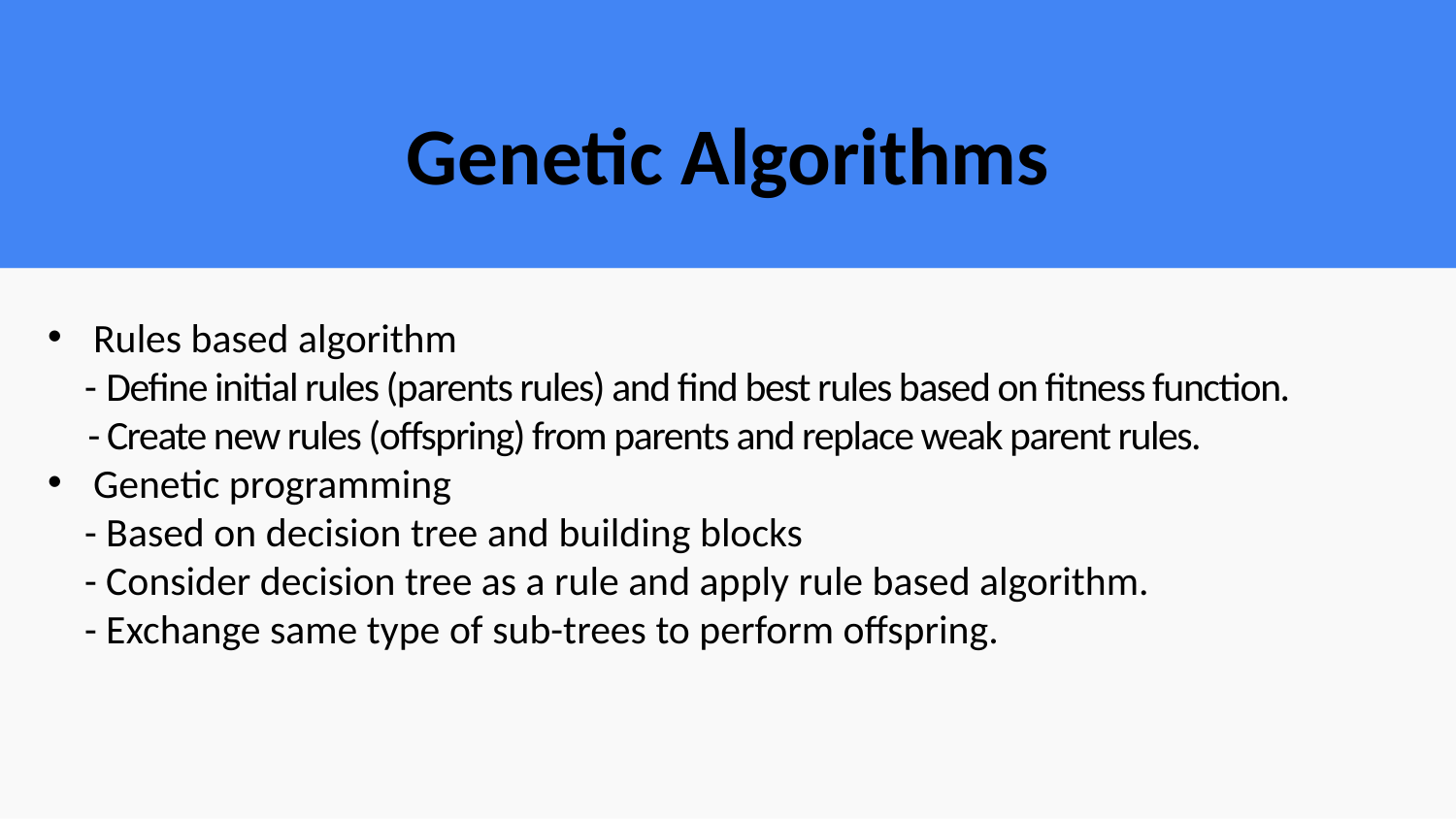

# Genetic Algorithms
Rules based algorithm
    - Define initial rules (parents rules) and find best rules based on fitness function.
     - Create new rules (offspring) from parents and replace weak parent rules.
Genetic programming
    - Based on decision tree and building blocks
    - Consider decision tree as a rule and apply rule based algorithm.
    - Exchange same type of sub-trees to perform offspring.